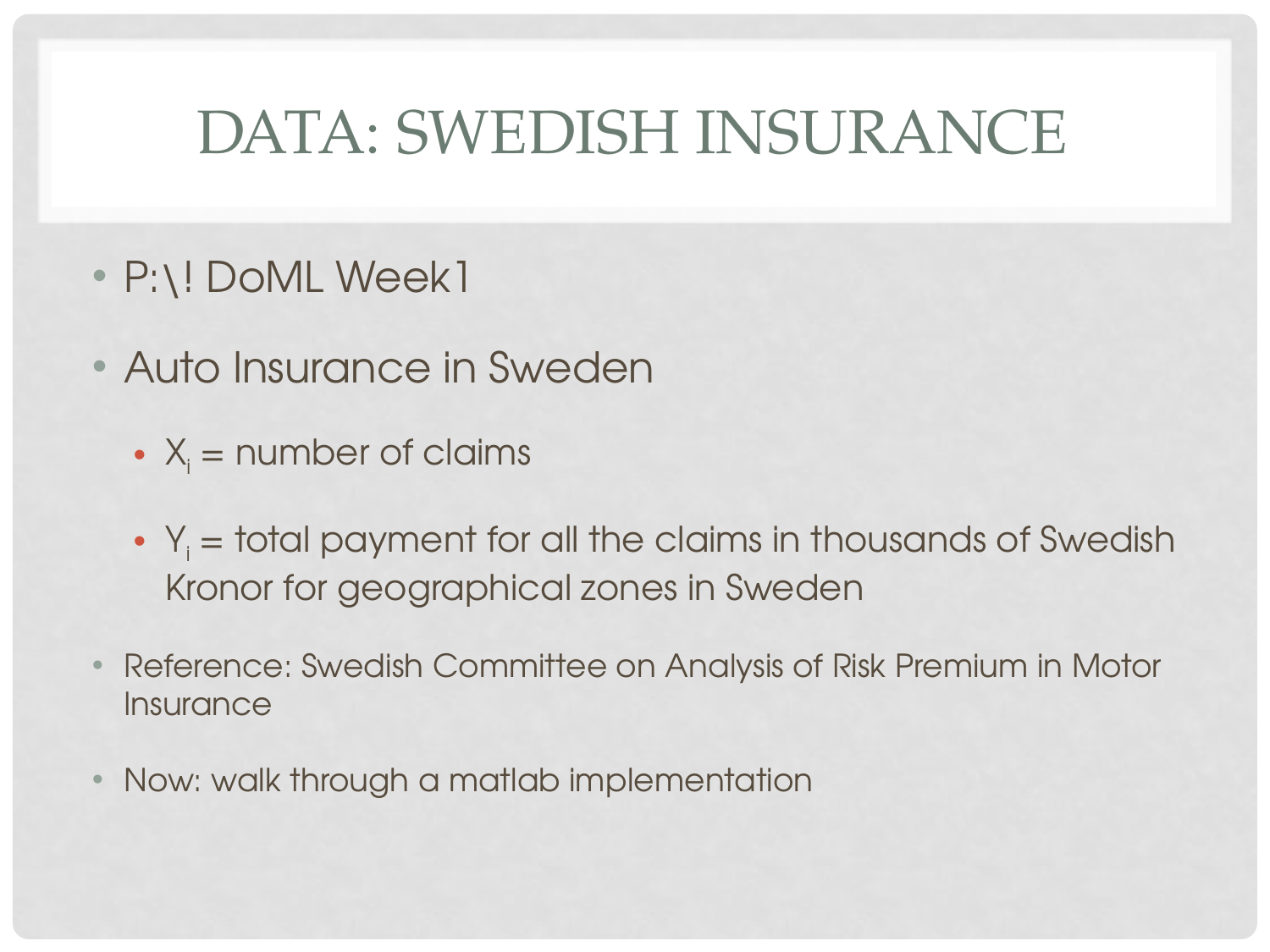

# Data: Swedish insurance
P:\! DoML Week1
Auto Insurance in Sweden
Xi = number of claims
Yi = total payment for all the claims in thousands of Swedish Kronor for geographical zones in Sweden
Reference: Swedish Committee on Analysis of Risk Premium in Motor Insurance
Now: walk through a matlab implementation